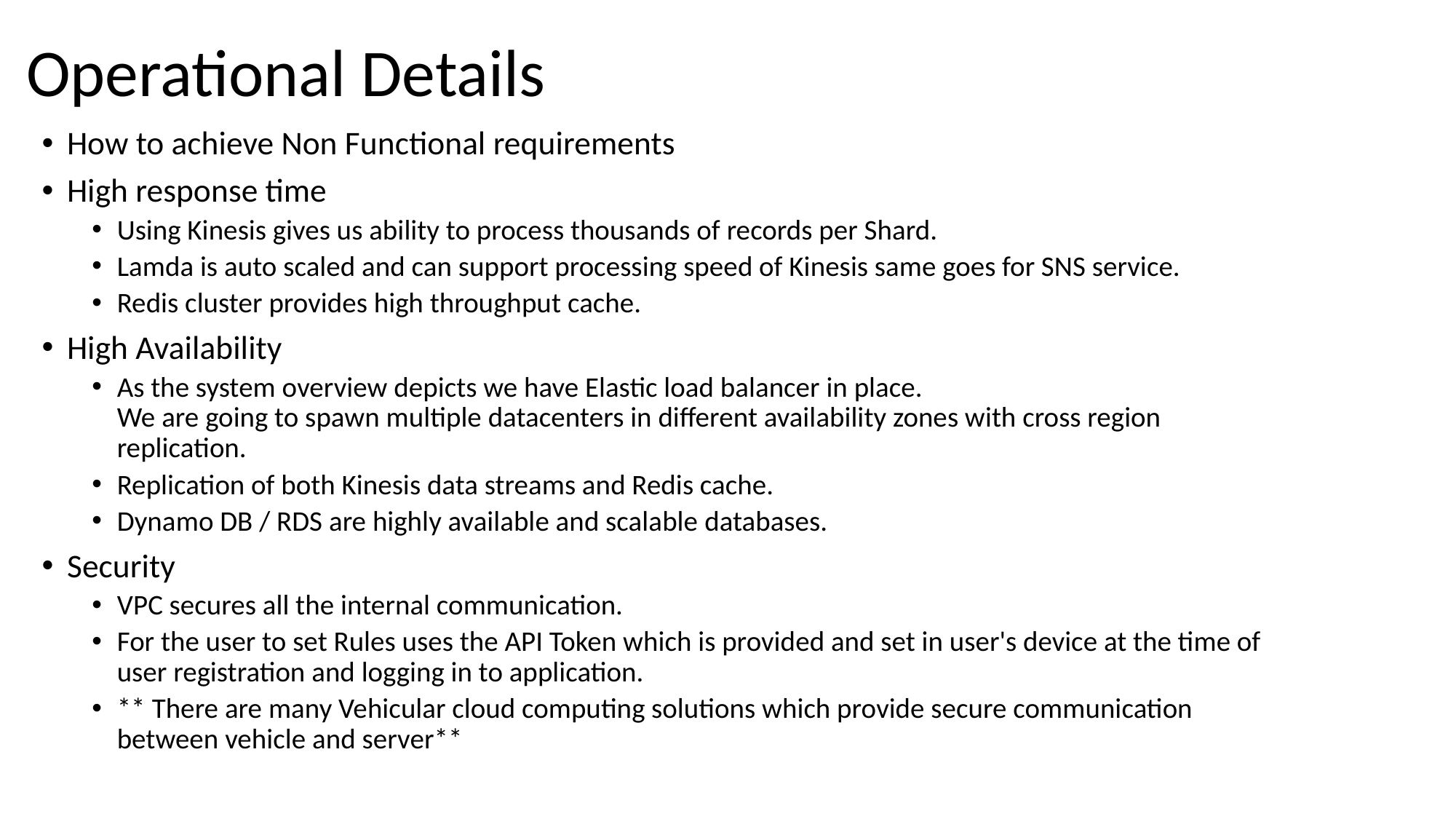

# Operational Details
How to achieve Non Functional requirements
High response time
Using Kinesis gives us ability to process thousands of records per Shard.
Lamda is auto scaled and can support processing speed of Kinesis same goes for SNS service.
Redis cluster provides high throughput cache.
High Availability
As the system overview depicts we have Elastic load balancer in place.
We are going to spawn multiple datacenters in different availability zones with cross region replication.
Replication of both Kinesis data streams and Redis cache.
Dynamo DB / RDS are highly available and scalable databases.
Security
VPC secures all the internal communication.
For the user to set Rules uses the API Token which is provided and set in user's device at the time of user registration and logging in to application.
** There are many Vehicular cloud computing solutions which provide secure communication between vehicle and server**